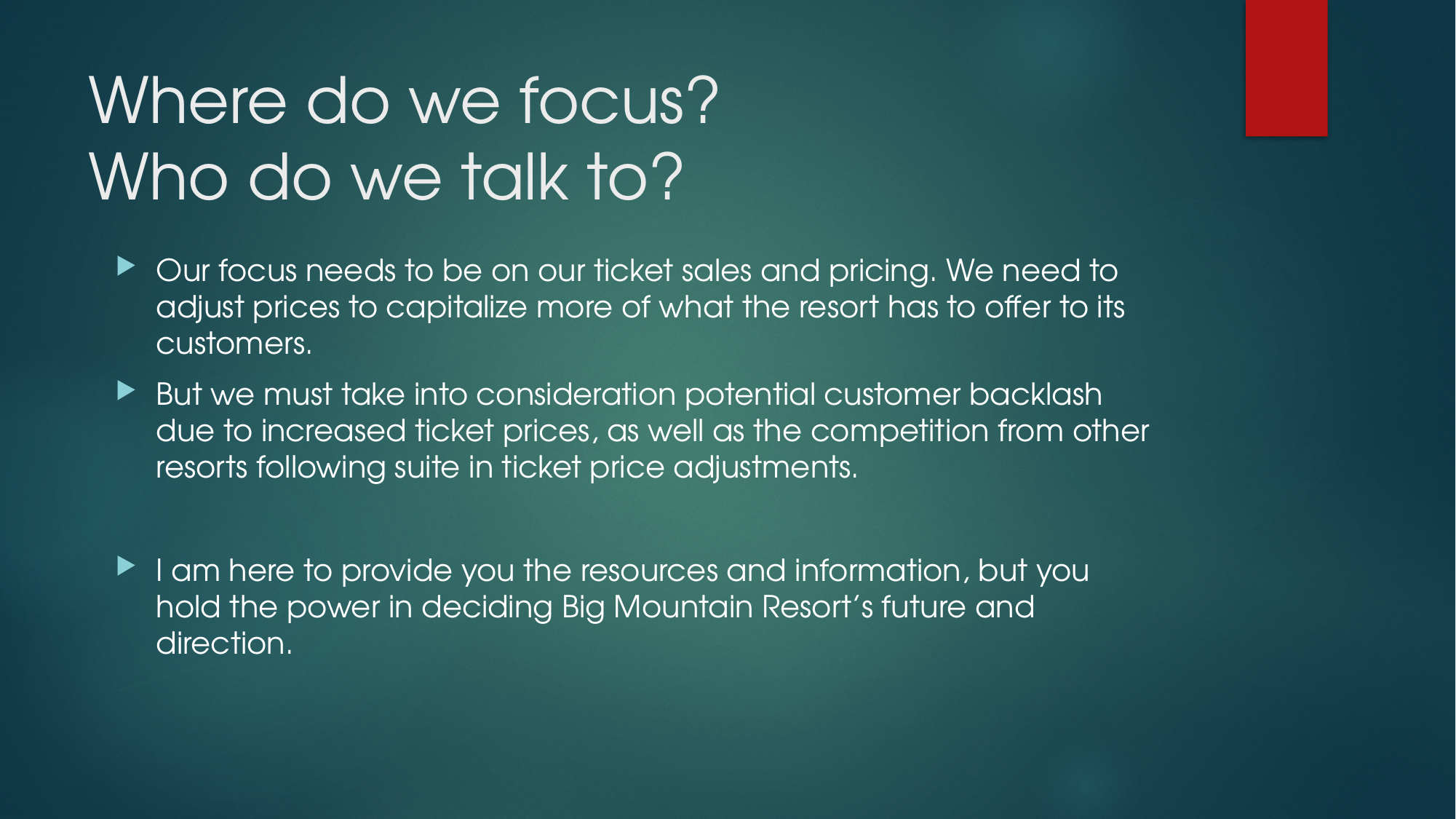

# Where do we focus? Who do we talk to?
Our focus needs to be on our ticket sales and pricing. We need to adjust prices to capitalize more of what the resort has to offer to its customers.
But we must take into consideration potential customer backlash due to increased ticket prices, as well as the competition from other resorts following suite in ticket price adjustments.

I am here to provide you the resources and information, but you hold the power in deciding Big Mountain Resort’s future and direction.